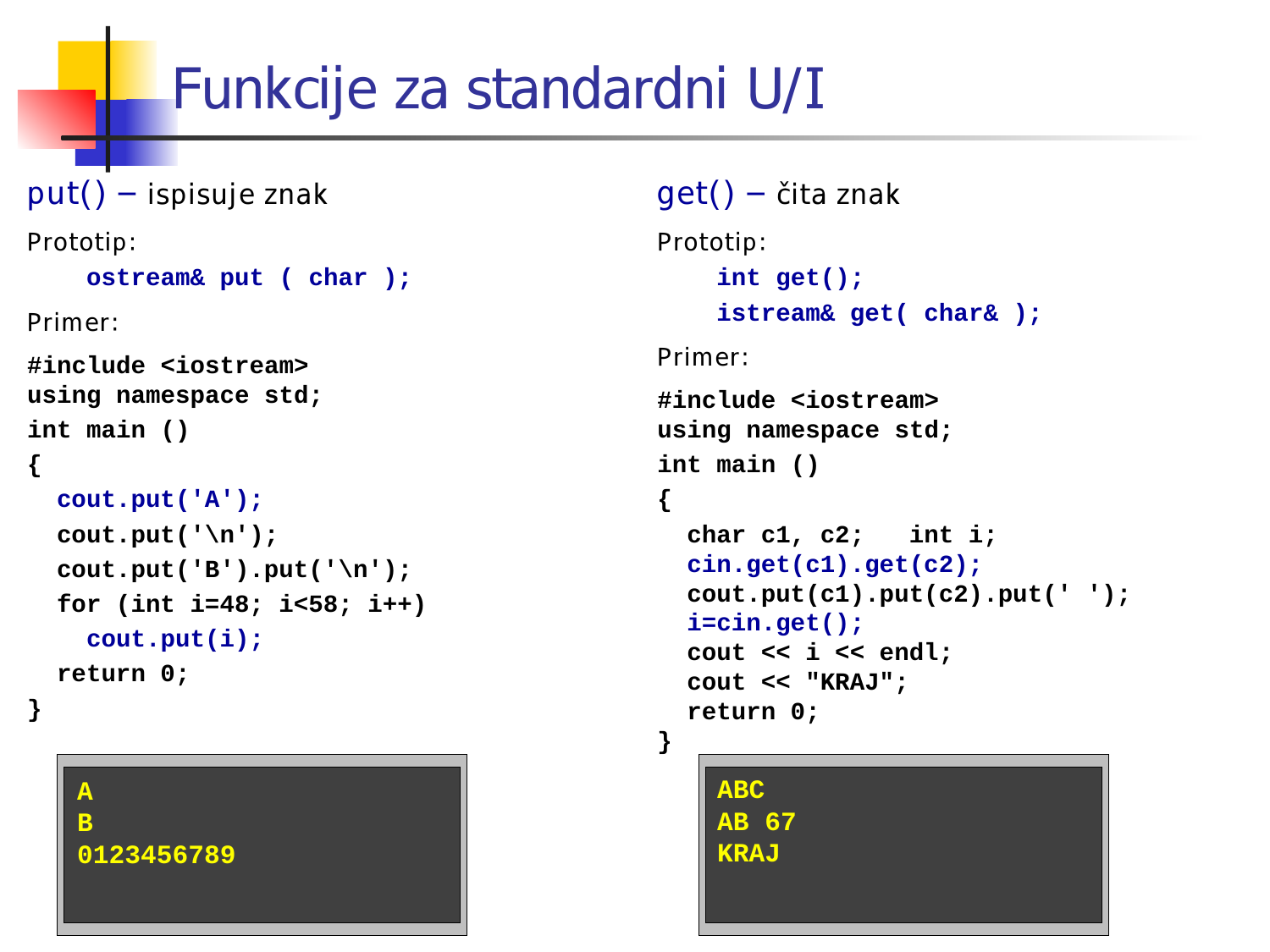

Funkcije za standardni U/I
put() – ispisuje znak
Prototip:
    ostream& put ( char );
Primer:
#include <iostream>
using namespace std;
int main ()
{
  cout.put('A');
  cout.put('\n');
  cout.put('B').put('\n');
  for (int i=48; i<58; i++)
    cout.put(i);
  return 0;
}
get() – čita znak
Prototip:
    int get();
    istream& get( char& );
Primer:
#include <iostream>
using namespace std;
int main ()
{
  char c1, c2;   int i;
  cin.get(c1).get(c2);
  cout.put(c1).put(c2).put(' ');
  i=cin.get();
  cout << i << endl;
  cout << "KRAJ";
  return 0;
}

ABC
AB 67
KRAJ
A
B
0123456789